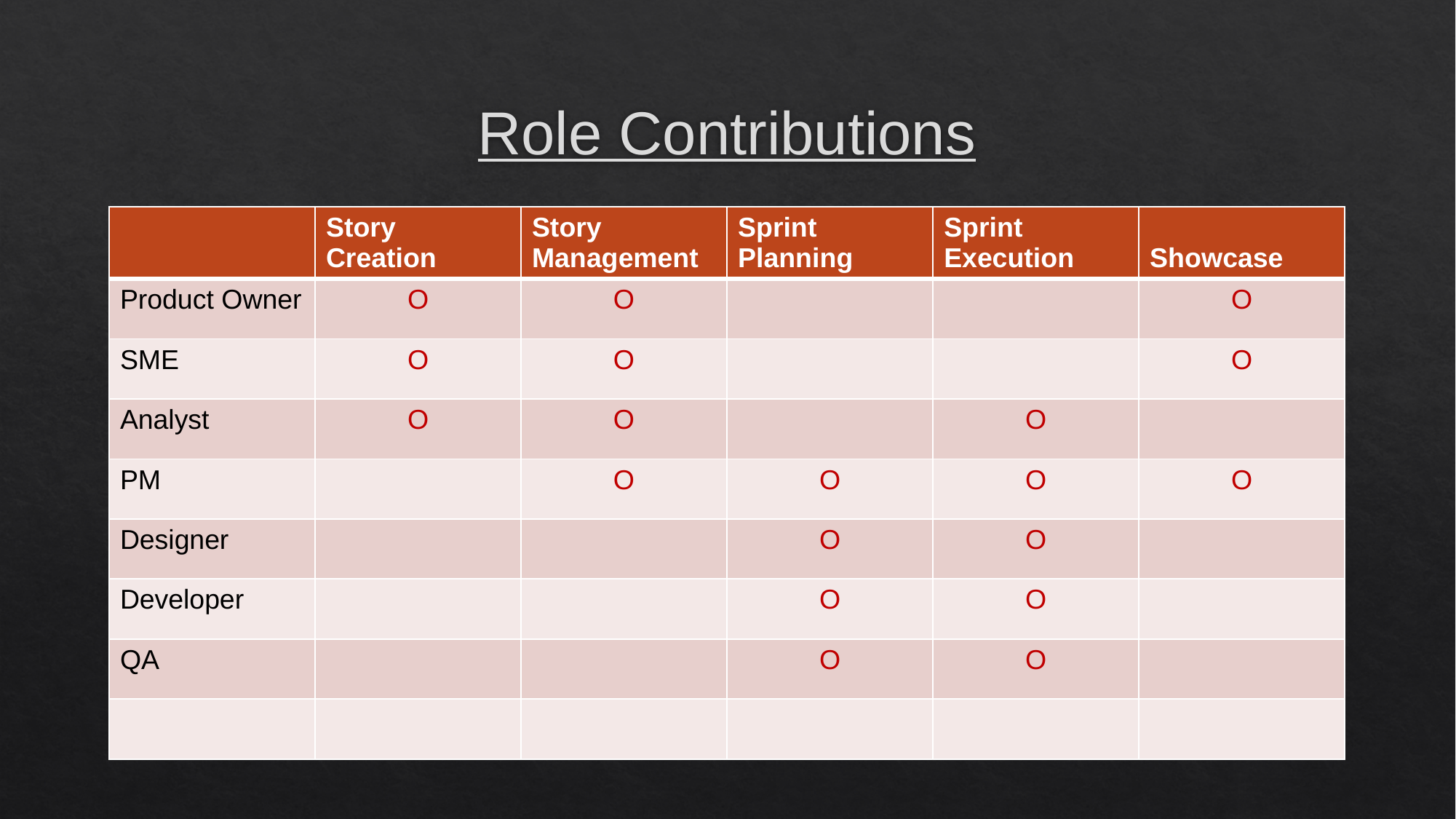

# Role Contributions
|  | Story Creation | Story Management | Sprint Planning | Sprint Execution | Showcase |
| --- | --- | --- | --- | --- | --- |
| Product Owner | O | O |  |  | O |
| SME | O | O |  |  | O |
| Analyst | O | O |  | O |  |
| PM |  | O | O | O | O |
| Designer |  |  | O | O |  |
| Developer |  |  | O | O |  |
| QA |  |  | O | O |  |
|  |  |  |  |  |  |